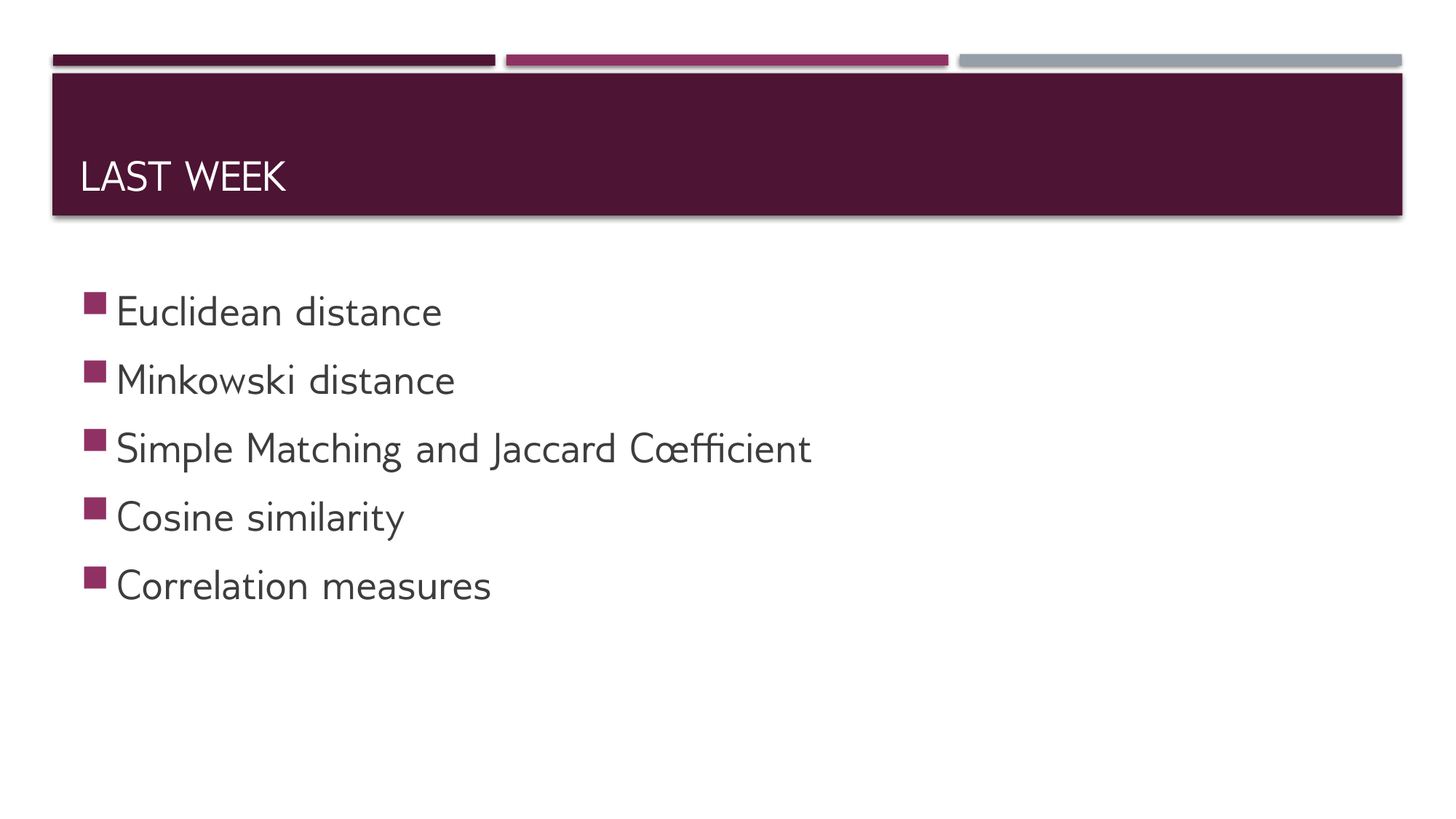

# Last week
Euclidean distance
Minkowski distance
Simple Matching and Jaccard Coefficient
Cosine similarity
Correlation measures